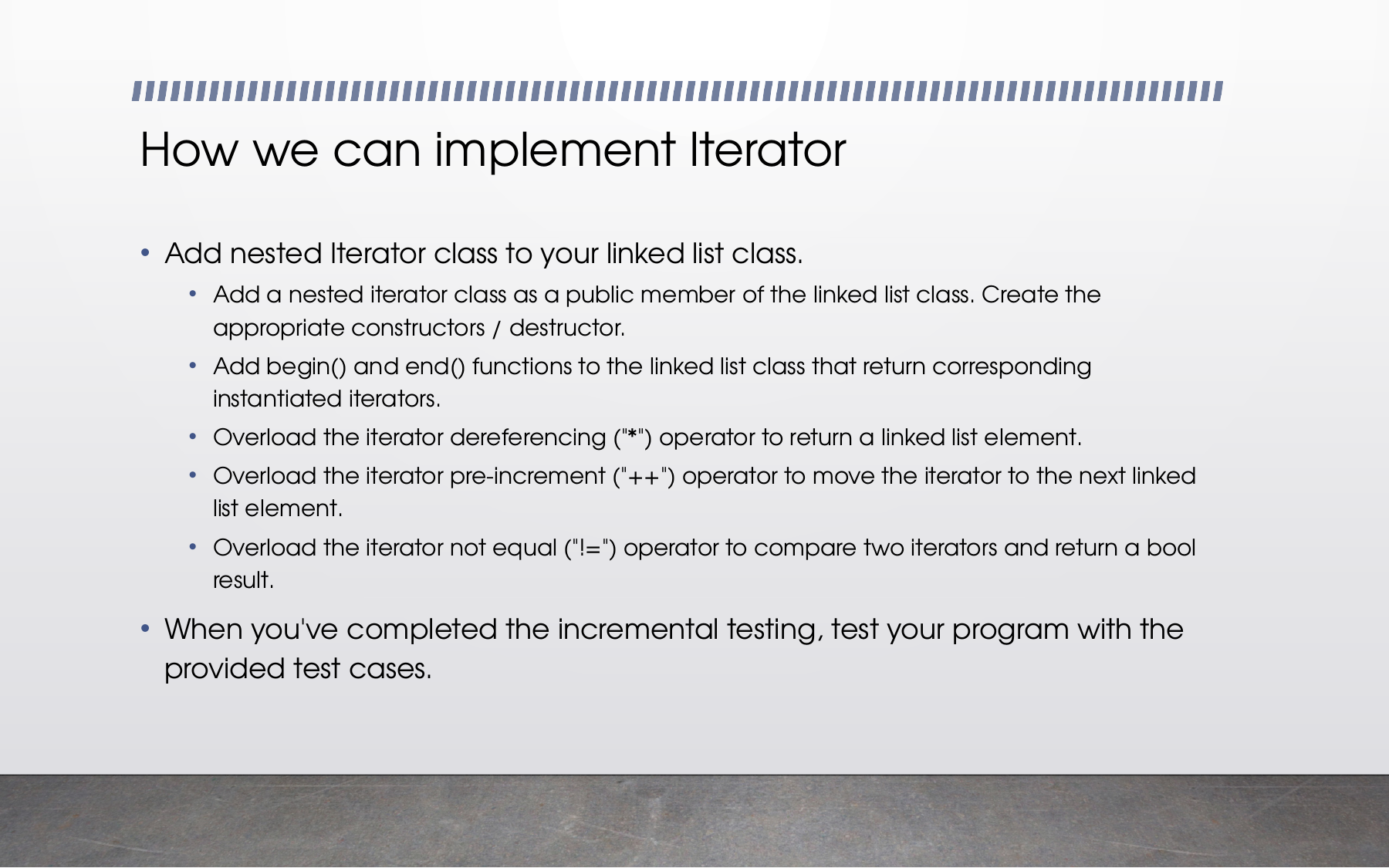

# How we can implement Iterator
Add nested Iterator class to your linked list class.
Add a nested iterator class as a public member of the linked list class. Create the appropriate constructors / destructor.
Add begin() and end() functions to the linked list class that return corresponding instantiated iterators.
Overload the iterator dereferencing ("*") operator to return a linked list element.
Overload the iterator pre-increment ("++") operator to move the iterator to the next linked list element.
Overload the iterator not equal ("!=") operator to compare two iterators and return a bool result.
When you've completed the incremental testing, test your program with the provided test cases.